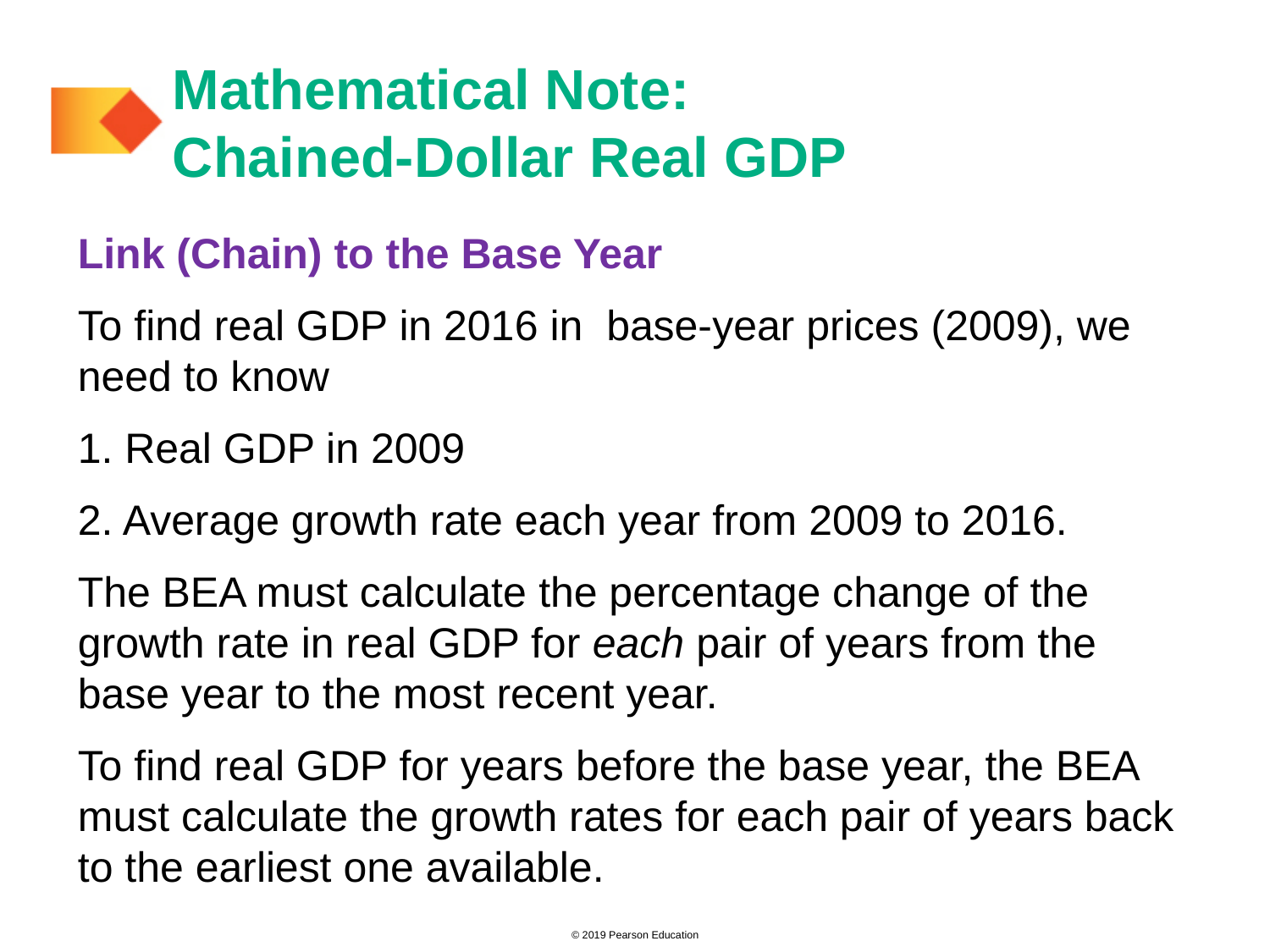

# Mathematical Note: Chained-Dollar Real GDP
Link (Chain) to the Base Year
To find real GDP in 2016 in  base-year prices (2009), we need to know
1. Real GDP in 2009
2. Average growth rate each year from 2009 to 2016.
The BEA must calculate the percentage change of the growth rate in real GDP for each pair of years from the base year to the most recent year.
To find real GDP for years before the base year, the BEA must calculate the growth rates for each pair of years back to the earliest one available.